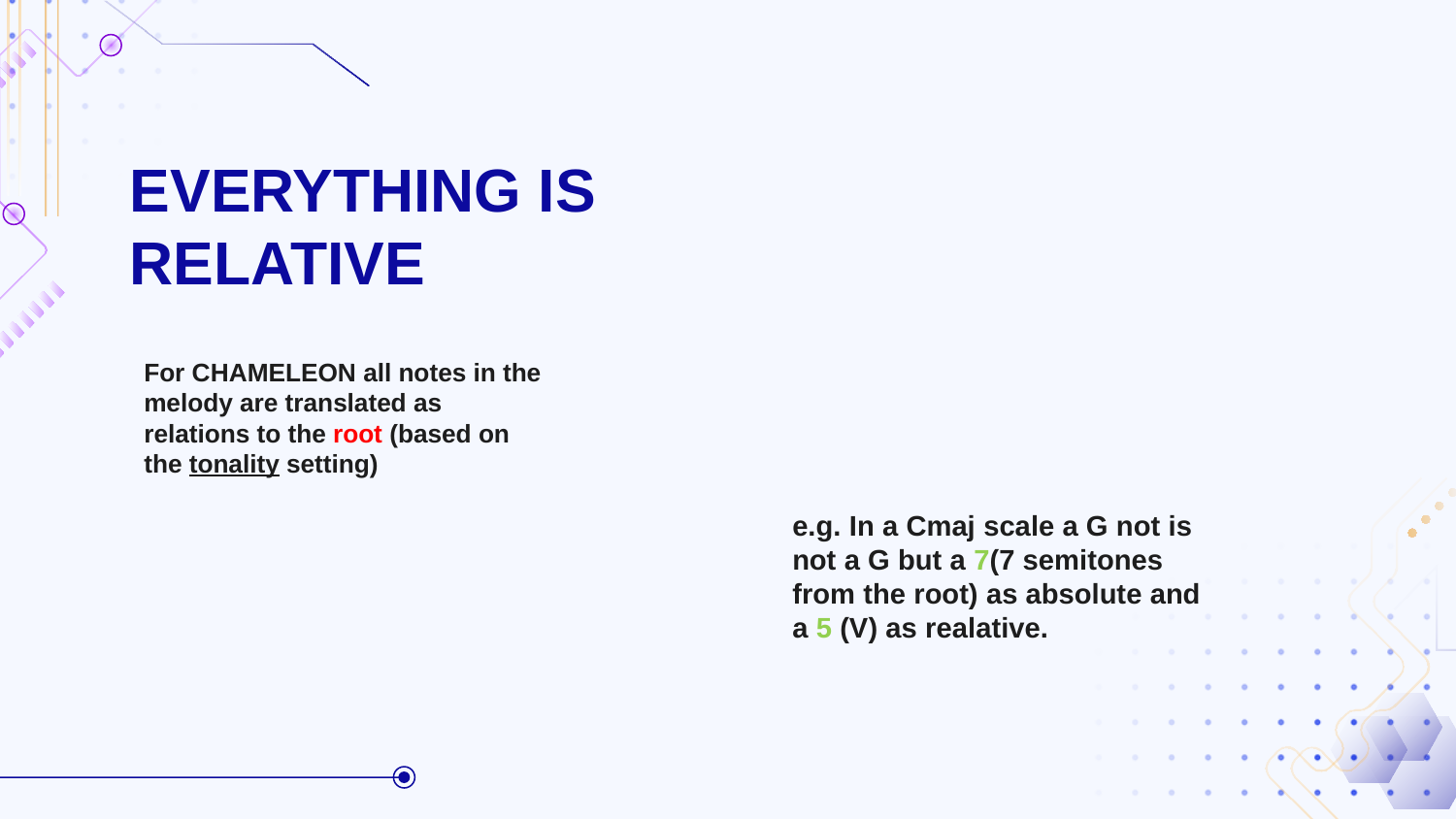

# EVERYTHING IS RELATIVE

For CHAMELEON all notes in the melody are translated as relations to the root (based on the tonality setting)
e.g. In a Cmaj scale a G not is not a G but a 7(7 semitones from the root) as absolute and a 5 (V) as realative.